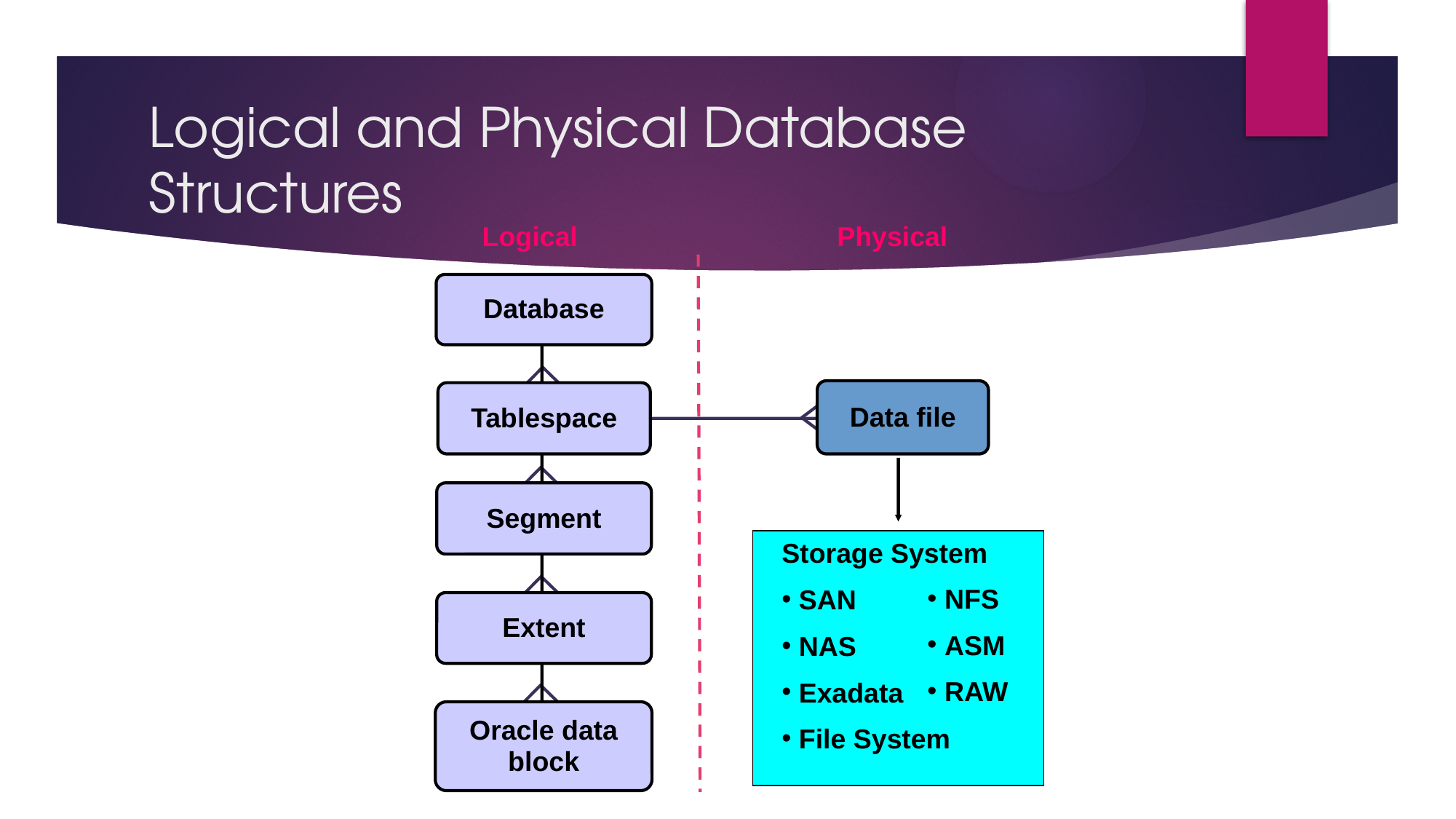

# Logical and Physical Database Structures
Logical
Physical

Database

Data file
Tablespace

Segment

Storage System
 SAN
 NAS
 Exadata
 File System
 NFS
 ASM
 RAW

Extent

Oracle data
block